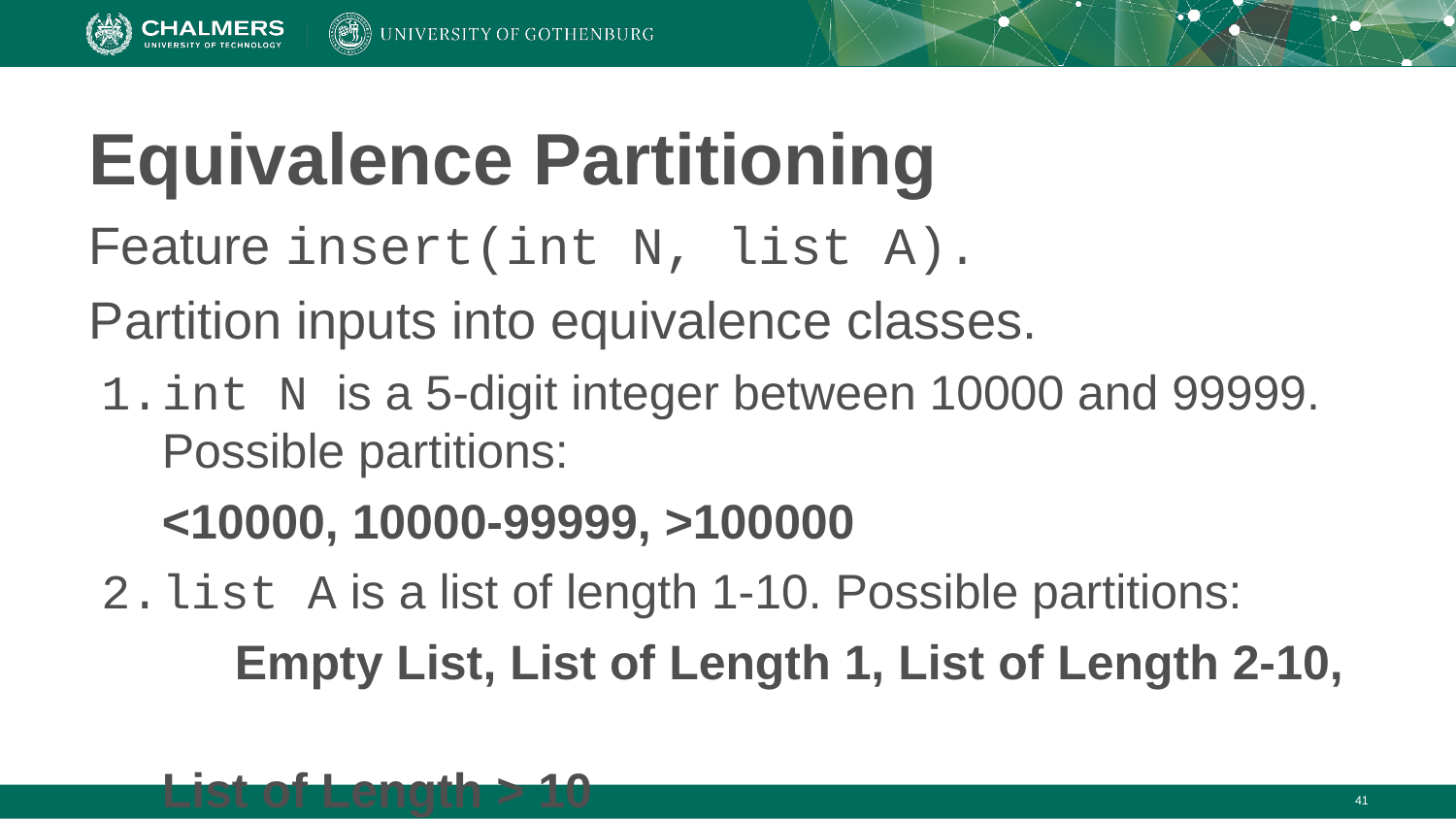

# Equivalence Partitioning
Feature insert(int N, list A).
Partition inputs into equivalence classes.
int N is a 5-digit integer between 10000 and 99999. Possible partitions:
<10000, 10000-99999, >100000
list A is a list of length 1-10. Possible partitions:
	Empty List, List of Length 1, List of Length 2-10,
List of Length > 10
41